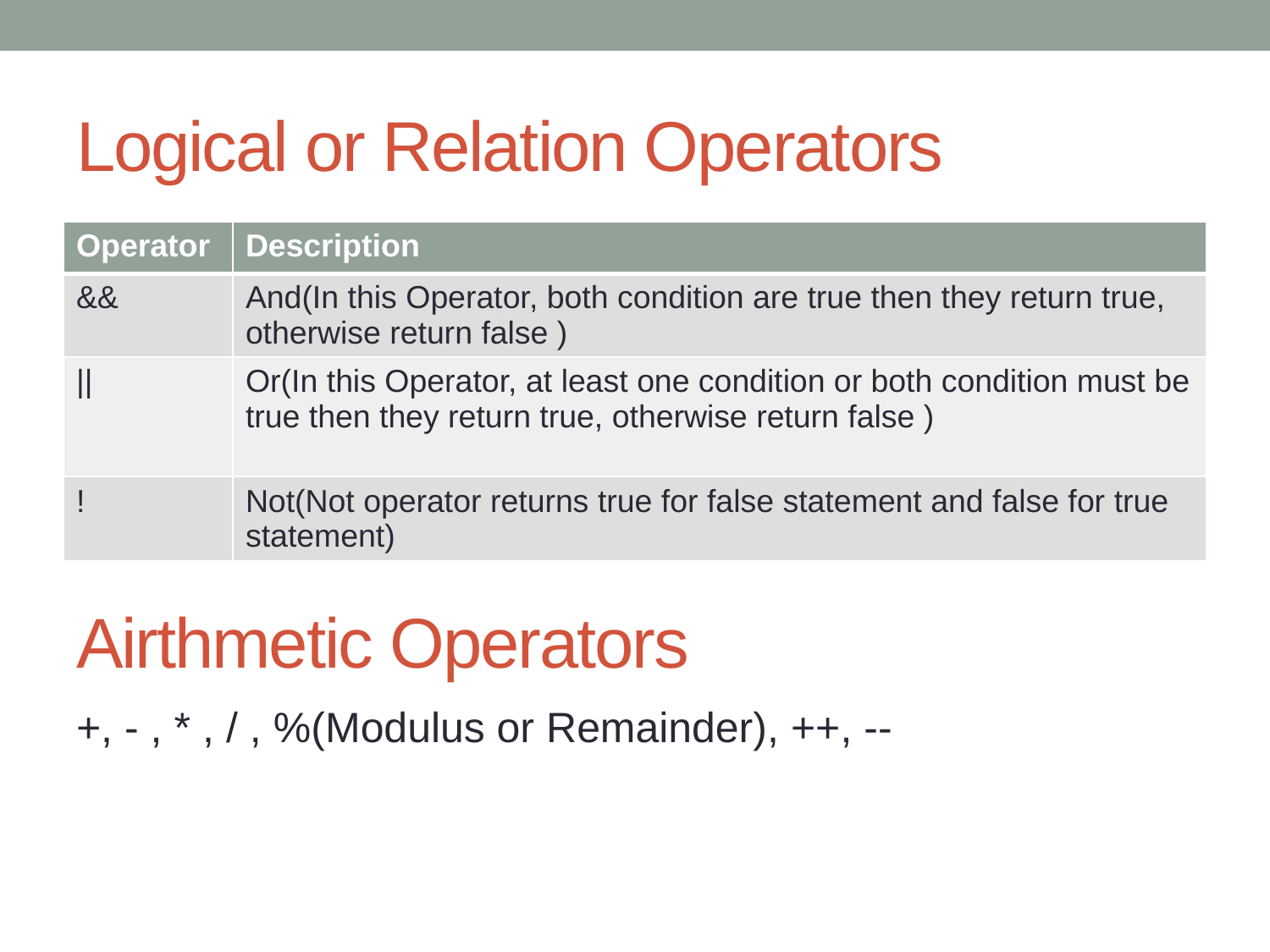

# Logical or Relation Operators
| Operator | Description |
| --- | --- |
| && | And(In this Operator, both condition are true then they return true, otherwise return false ) |
| || | Or(In this Operator, at least one condition or both condition must be true then they return true, otherwise return false ) |
| ! | Not(Not operator returns true for false statement and false for true statement) |
Airthmetic Operators
+, - , * , / , %(Modulus or Remainder), ++, --